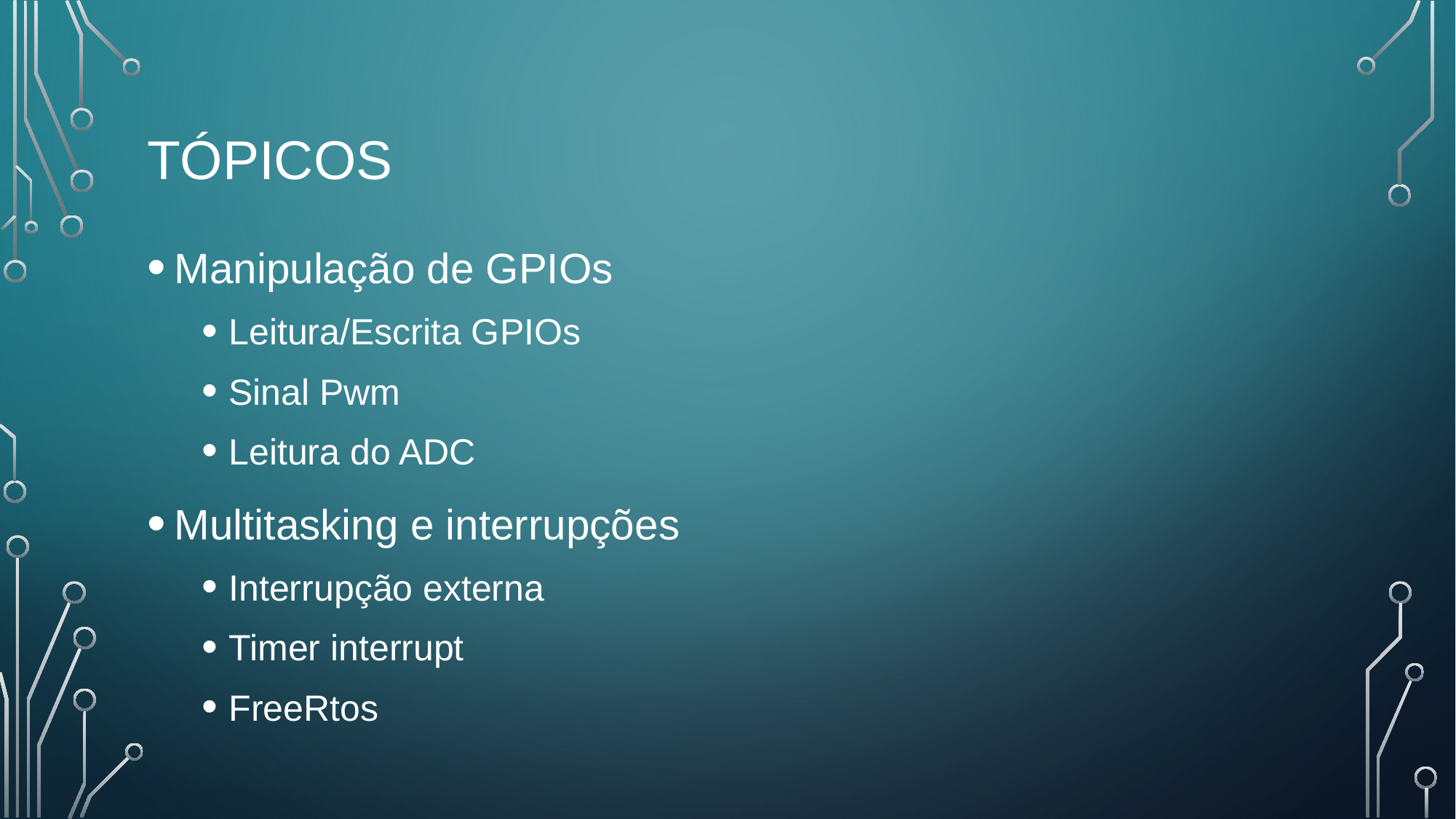

# Tópicos
Manipulação de GPIOs
Leitura/Escrita GPIOs
Sinal Pwm
Leitura do ADC
Multitasking e interrupções
Interrupção externa
Timer interrupt
FreeRtos